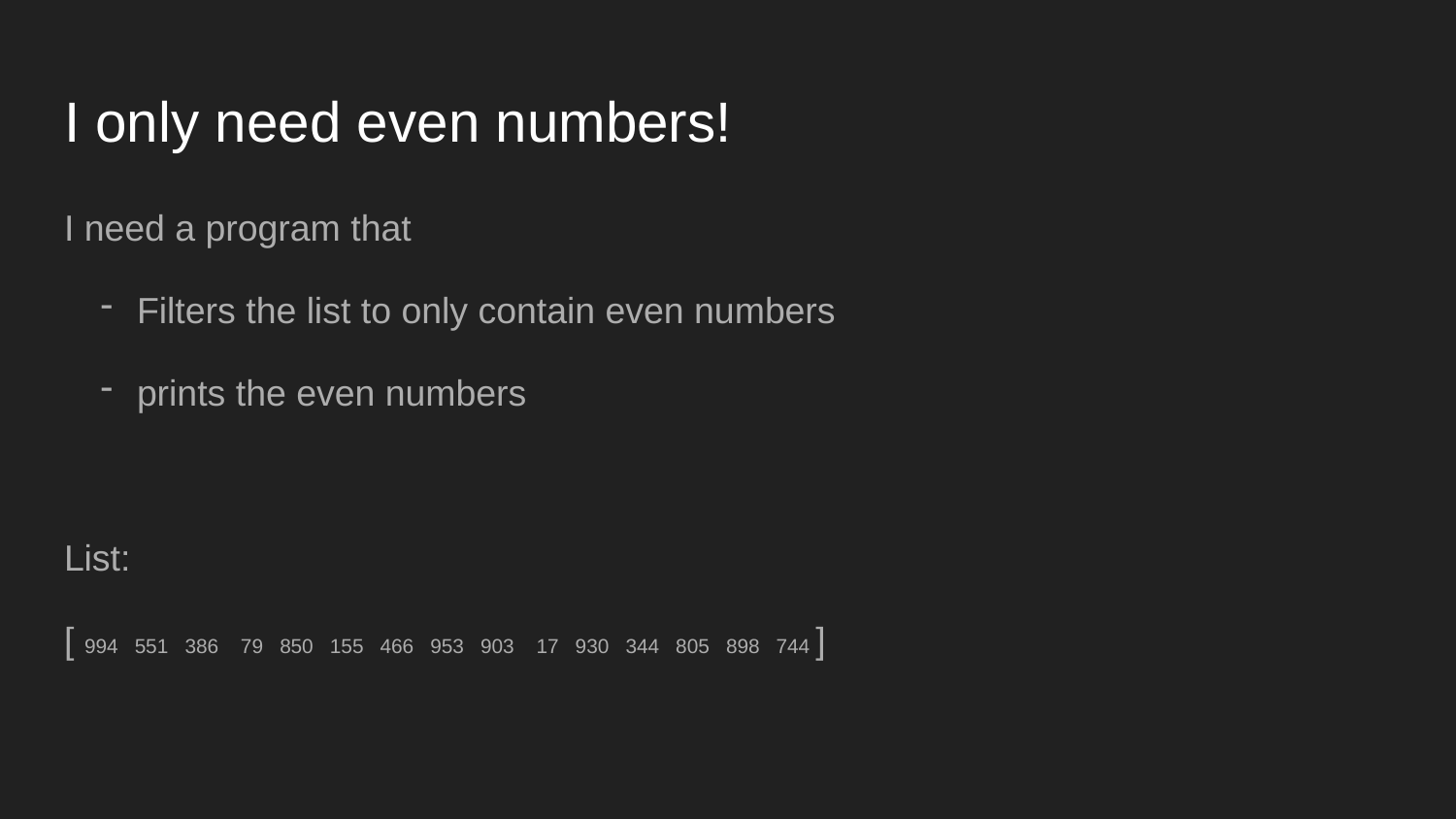

# I only need even numbers!
I need a program that
Filters the list to only contain even numbers
prints the even numbers

List:
[ 994   551   386    79   850   155   466   953   903    17   930   344   805   898   744 ]